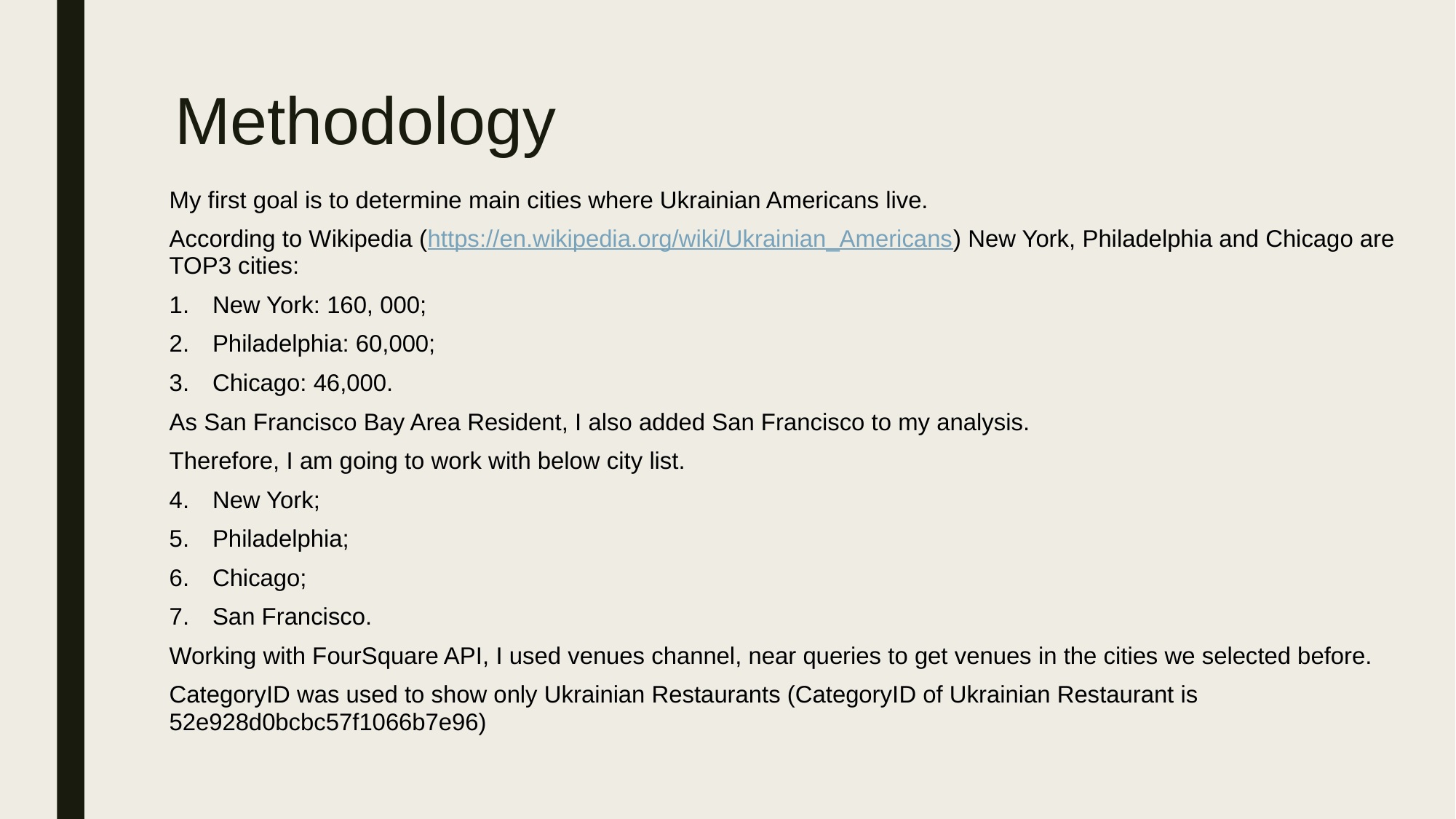

# Methodology
My first goal is to determine main cities where Ukrainian Americans live.
According to Wikipedia (https://en.wikipedia.org/wiki/Ukrainian_Americans) New York, Philadelphia and Chicago are TOP3 cities:
New York: 160, 000;
Philadelphia: 60,000;
Chicago: 46,000.
As San Francisco Bay Area Resident, I also added San Francisco to my analysis.
Therefore, I am going to work with below city list.
New York;
Philadelphia;
Chicago;
San Francisco.
Working with FourSquare API, I used venues channel, near queries to get venues in the cities we selected before.
CategoryID was used to show only Ukrainian Restaurants (CategoryID of Ukrainian Restaurant is 52e928d0bcbc57f1066b7e96)